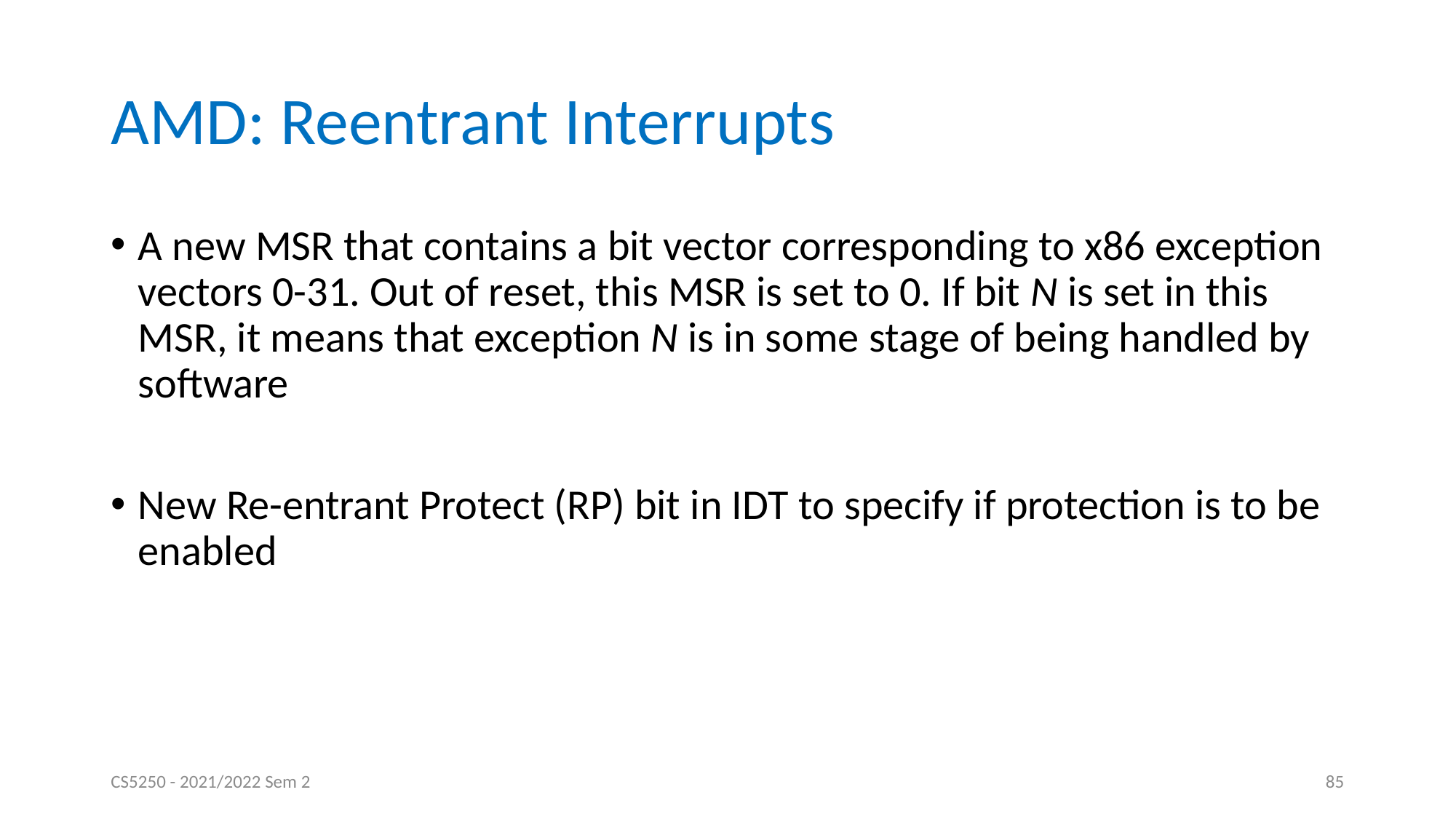

# AMD: Reentrant Interrupts
A new MSR that contains a bit vector corresponding to x86 exception vectors 0-31. Out of reset, this MSR is set to 0. If bit N is set in this MSR, it means that exception N is in some stage of being handled by software

New Re-entrant Protect (RP) bit in IDT to specify if protection is to be enabled

CS5250 - 2021/2022 Sem 2
85